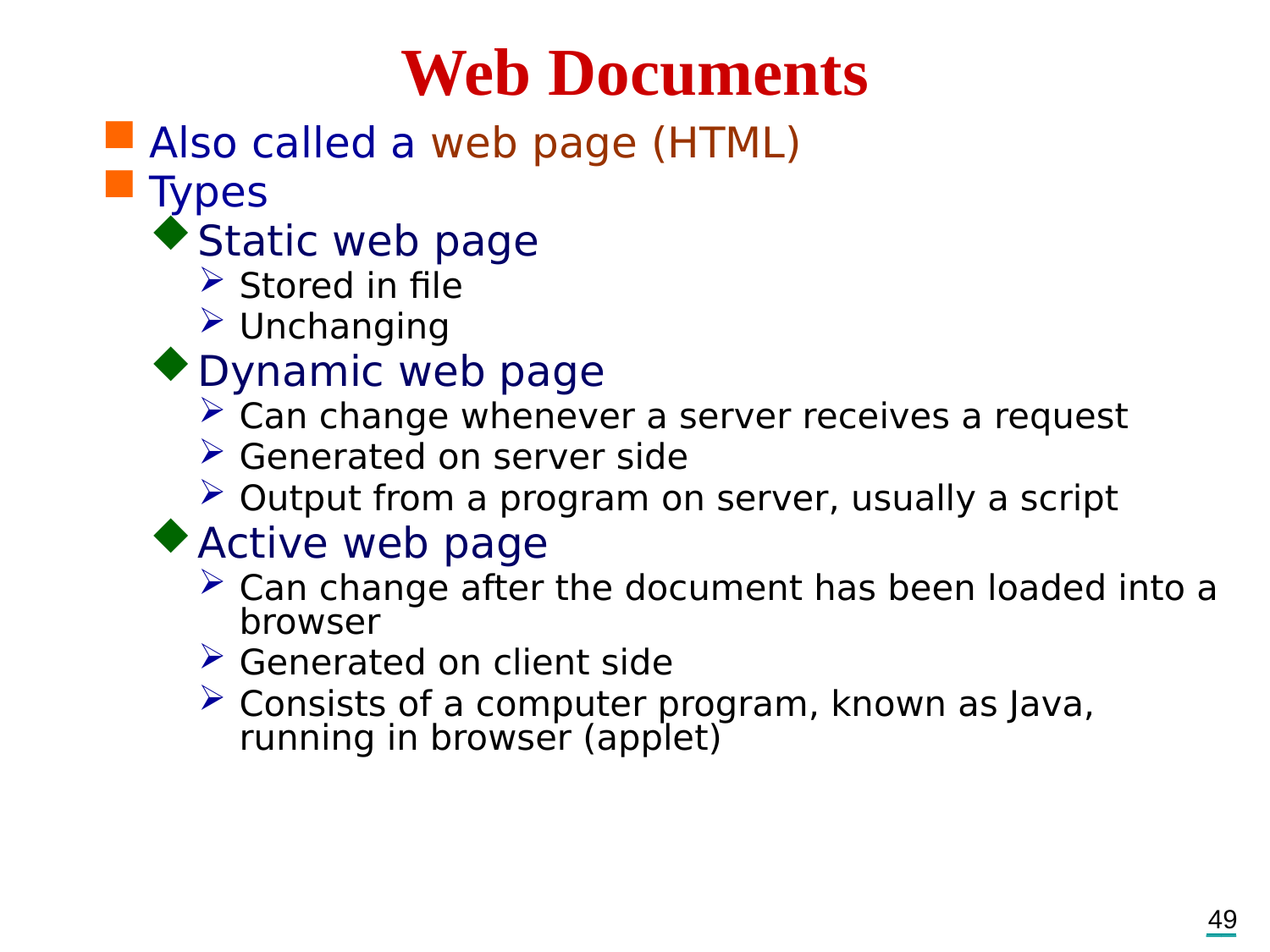

Web Documents
Also called a web page (HTML)
Types
Static web page
Stored in file
Unchanging
Dynamic web page
Can change whenever a server receives a request
Generated on server side
Output from a program on server, usually a script
Active web page
Can change after the document has been loaded into a browser
Generated on client side
Consists of a computer program, known as Java, running in browser (applet)